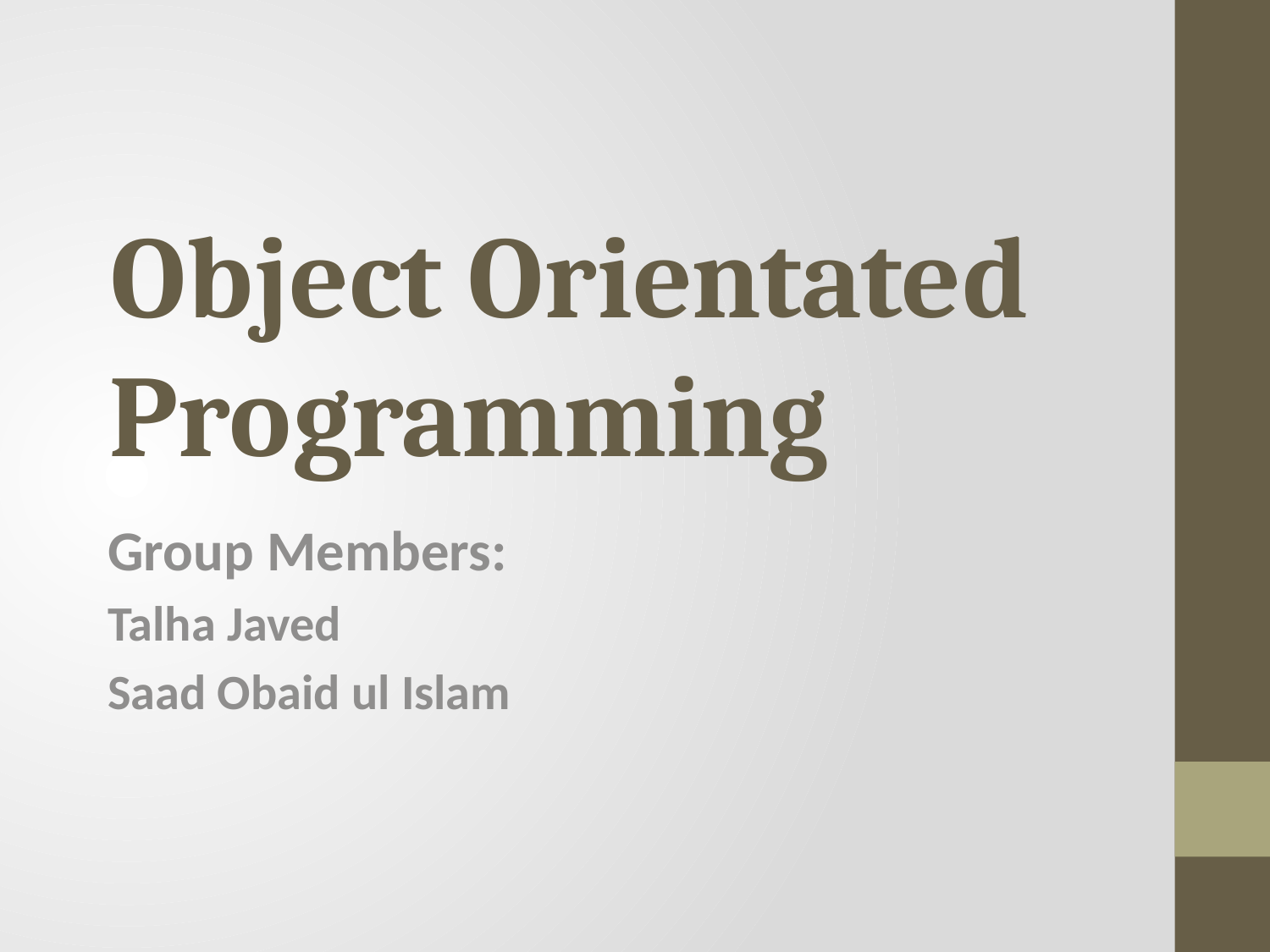

# Object Orientated Programming
Group Members:
Talha Javed
Saad Obaid ul Islam